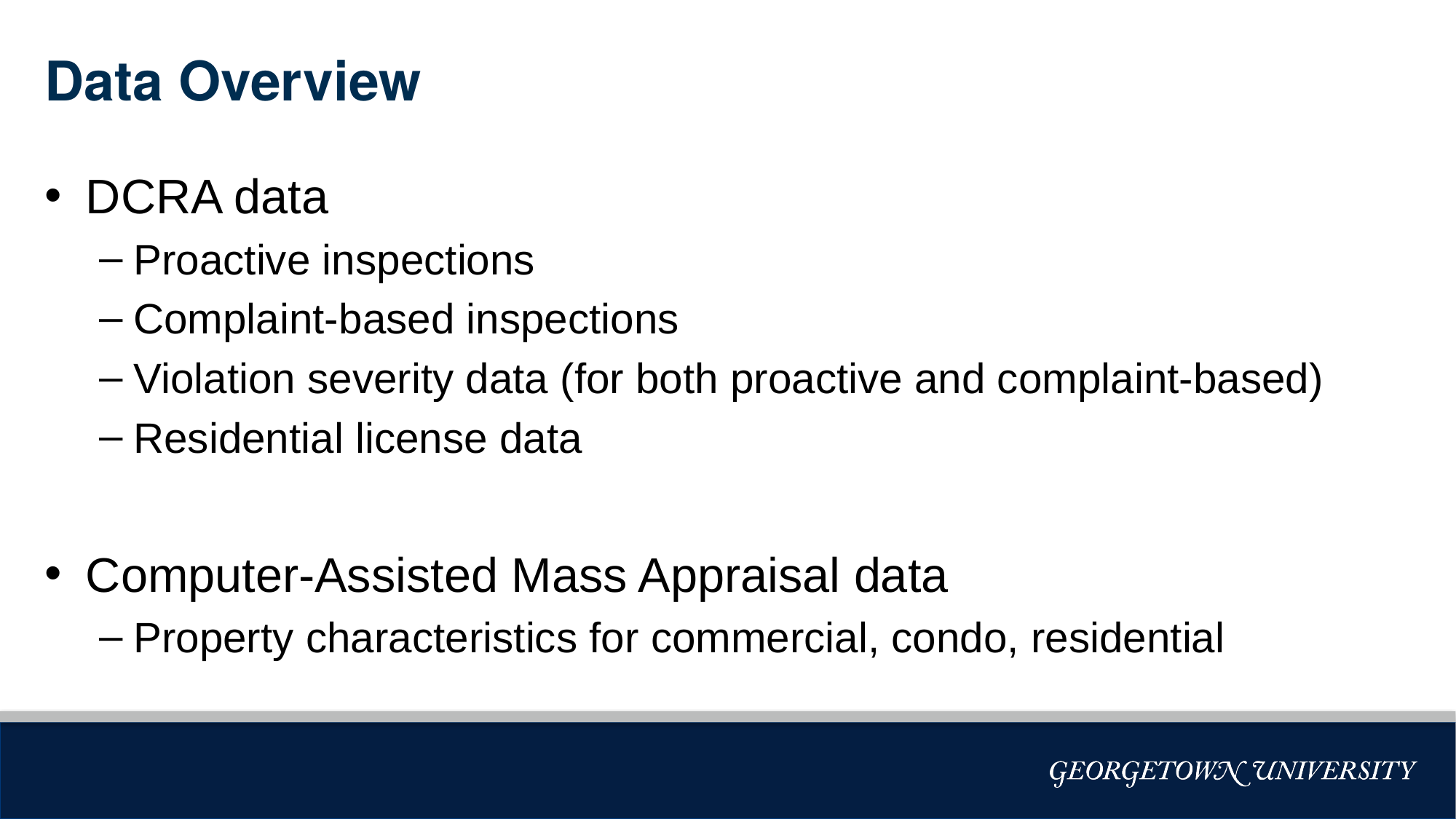

# Data Overview
DCRA data
Proactive inspections
Complaint-based inspections
Violation severity data (for both proactive and complaint-based)
Residential license data

Computer-Assisted Mass Appraisal data
Property characteristics for commercial, condo, residential